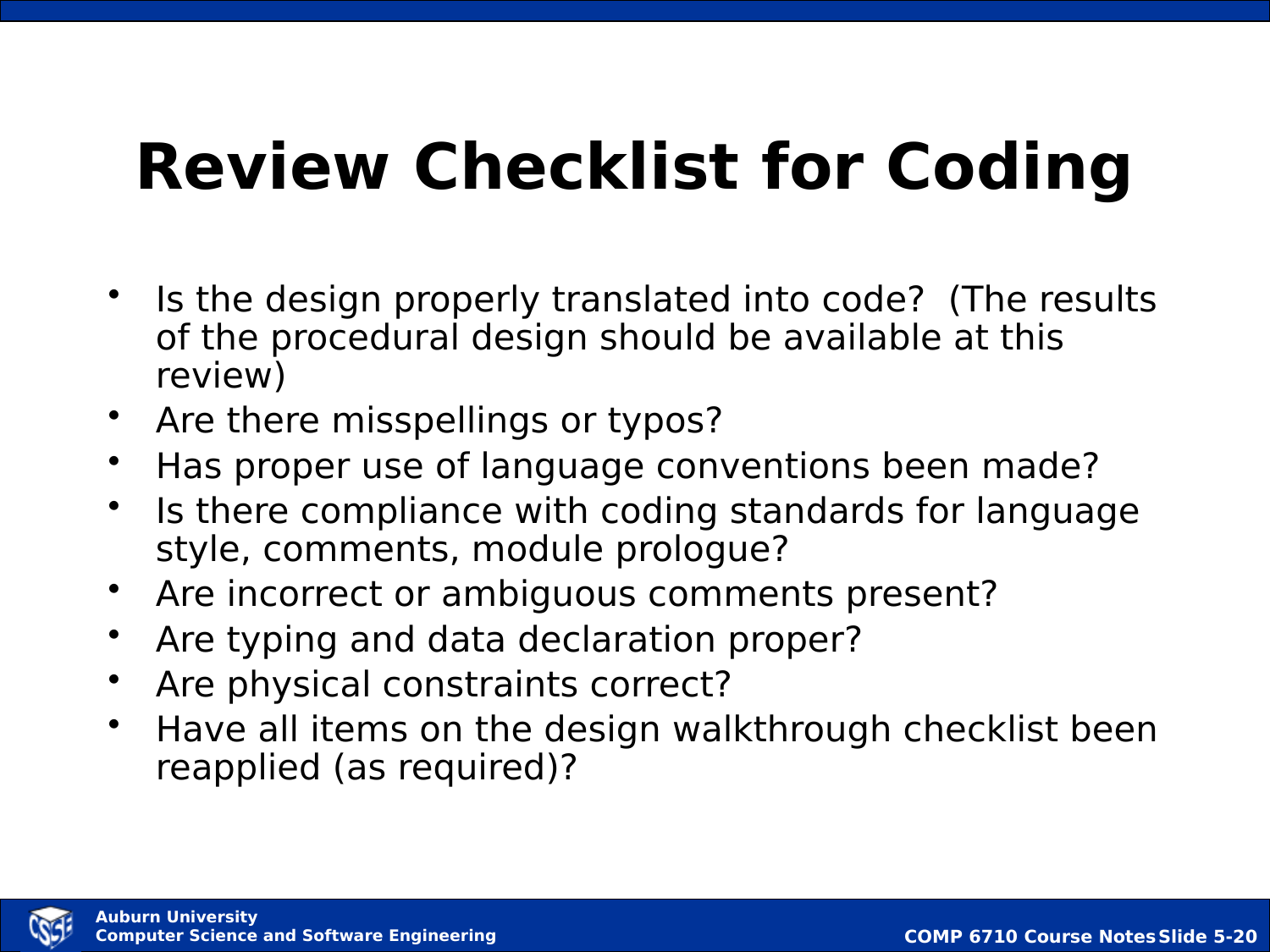

# Review Checklist for Coding
Is the design properly translated into code?  (The results of the procedural design should be available at this review)
Are there misspellings or typos?
Has proper use of language conventions been made?
Is there compliance with coding standards for language style, comments, module prologue?
Are incorrect or ambiguous comments present?
Are typing and data declaration proper?
Are physical constraints correct?
Have all items on the design walkthrough checklist been reapplied (as required)?